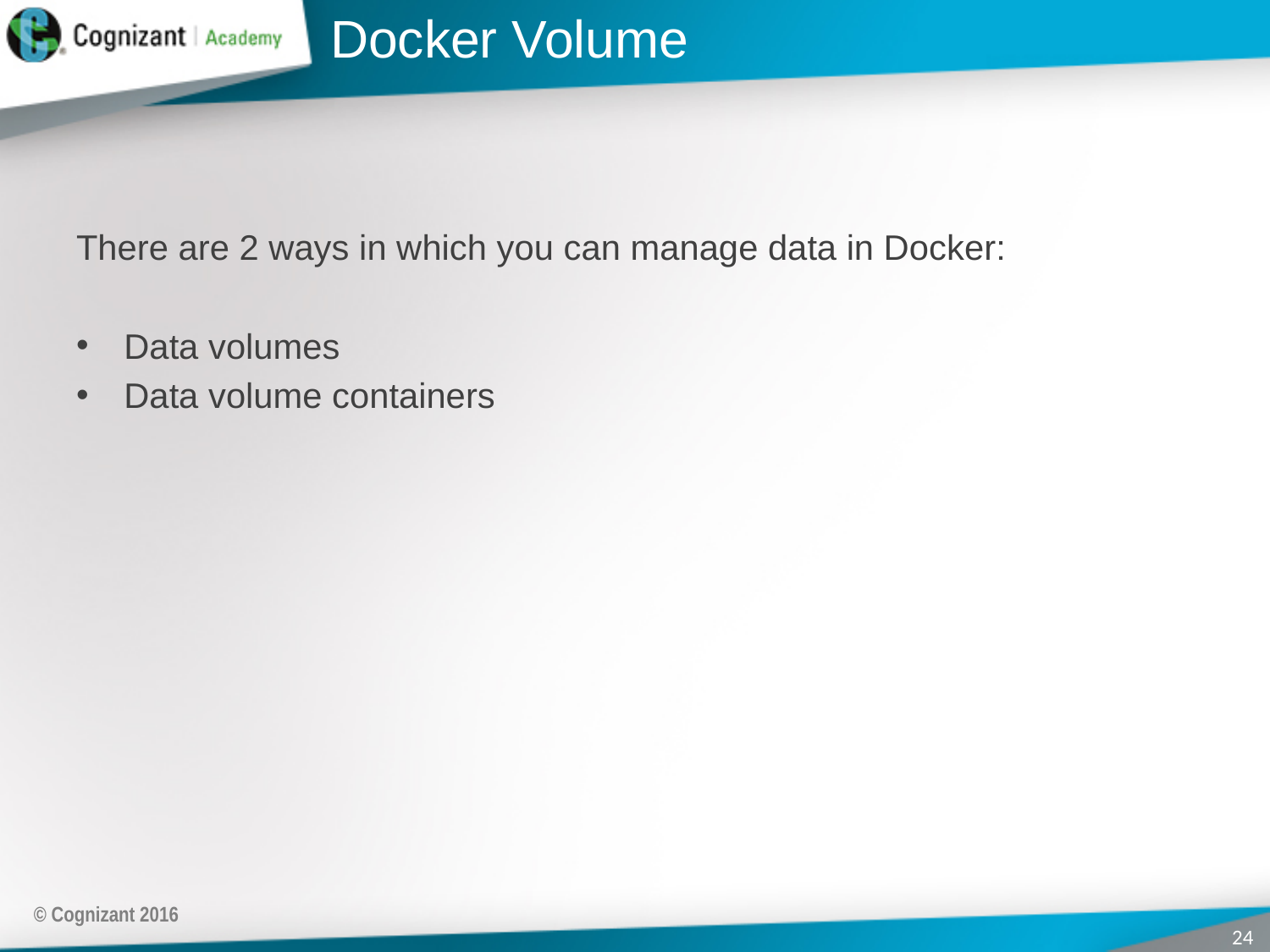

# Docker Volume

There are 2 ways in which you can manage data in Docker:

Data volumes
Data volume containers

© Cognizant 2016
24